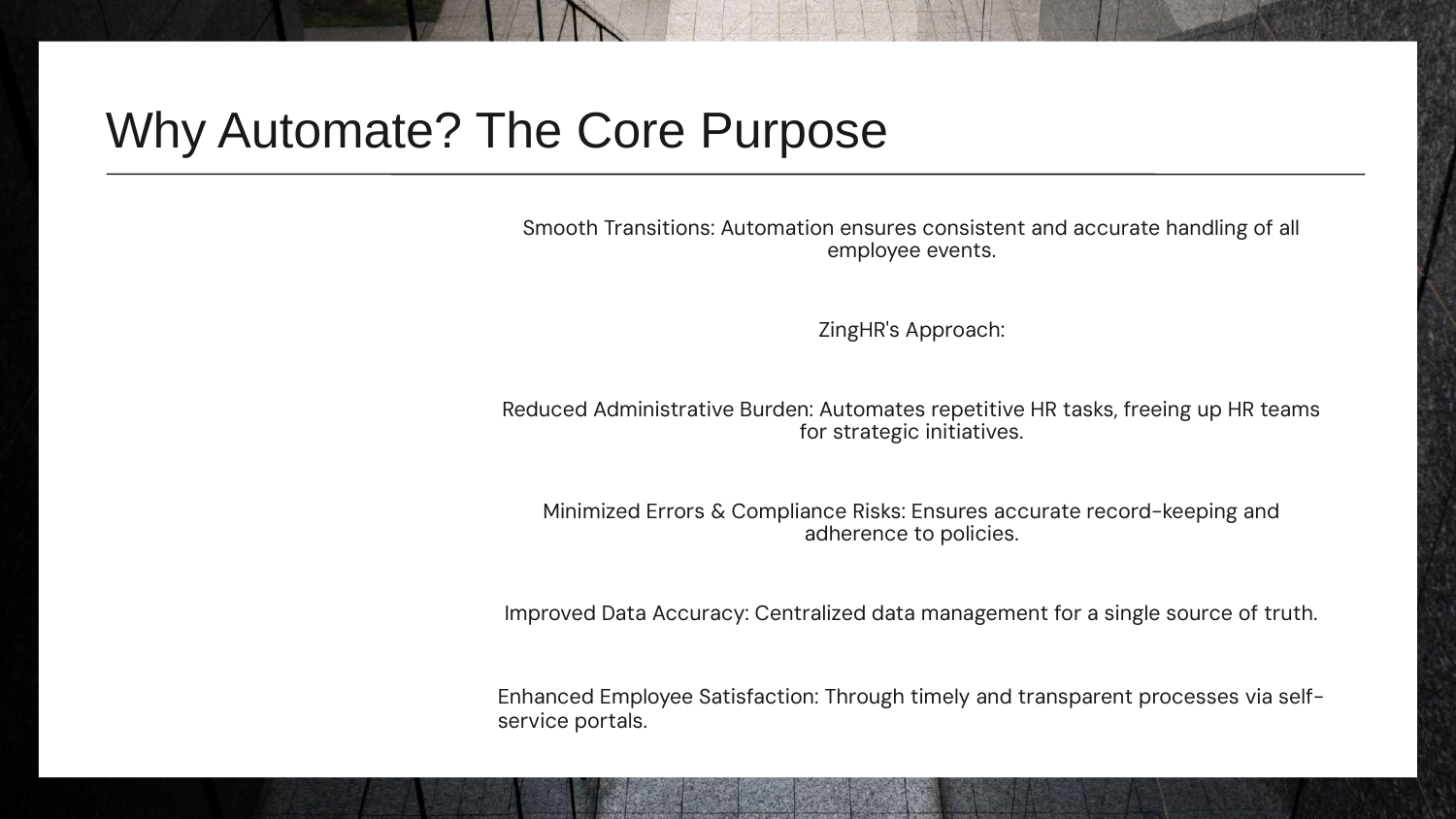

# Why Automate? The Core Purpose
Smooth Transitions: Automation ensures consistent and accurate handling of all employee events.

ZingHR's Approach:

Reduced Administrative Burden: Automates repetitive HR tasks, freeing up HR teams for strategic initiatives.

Minimized Errors & Compliance Risks: Ensures accurate record-keeping and adherence to policies.

Improved Data Accuracy: Centralized data management for a single source of truth.

Enhanced Employee Satisfaction: Through timely and transparent processes via self-service portals.